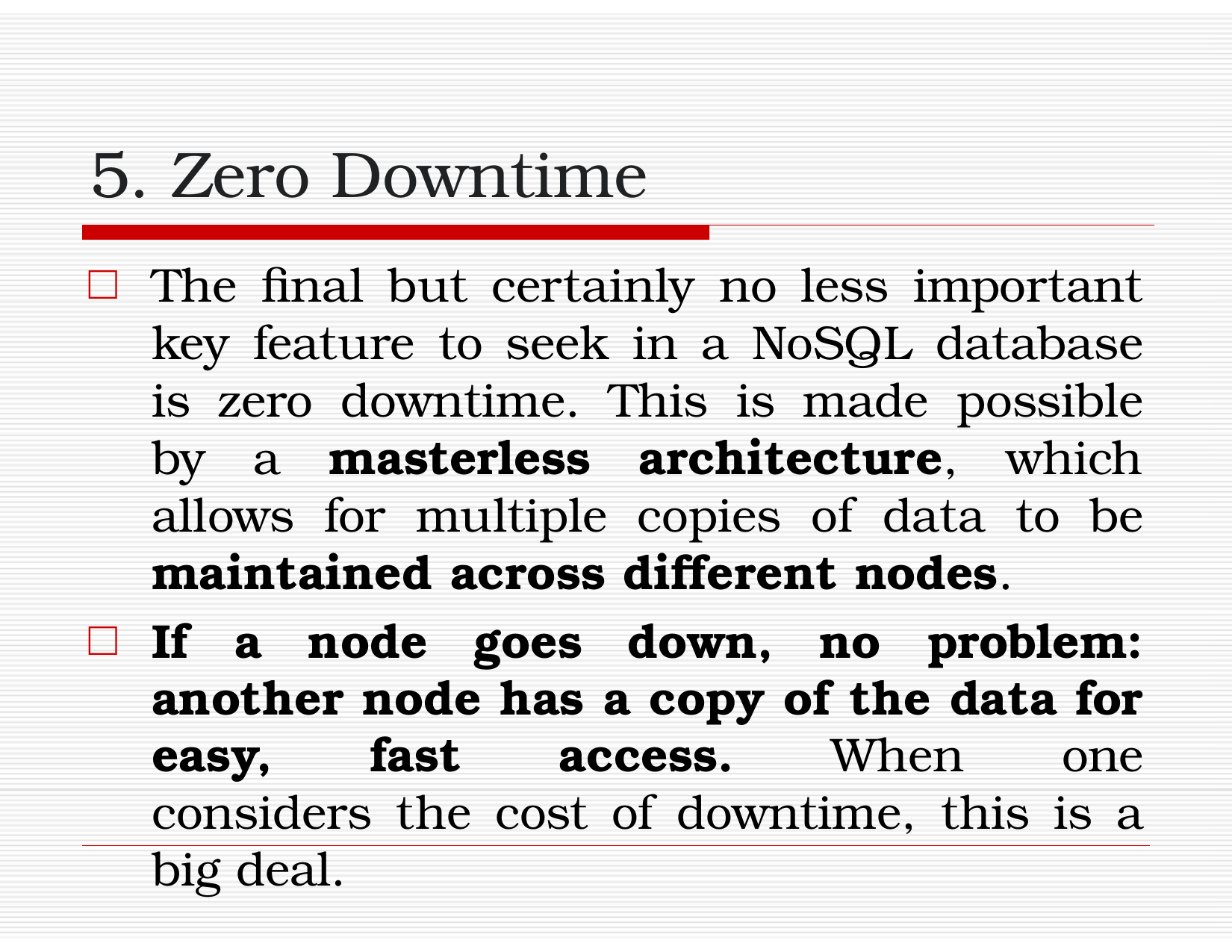

# 5. Zero Downtime
The final but certainly no less important key feature to seek in a NoSQL database is zero downtime. This is made possible by  a  masterless  architecture,  which allows  for  multiple  copies  of  data  to  be maintained across different nodes.
If  a  node  goes  down,  no  problem: another node has a copy of the data for easy,    fast    access.    When    one considers the cost of downtime, this is a big deal.